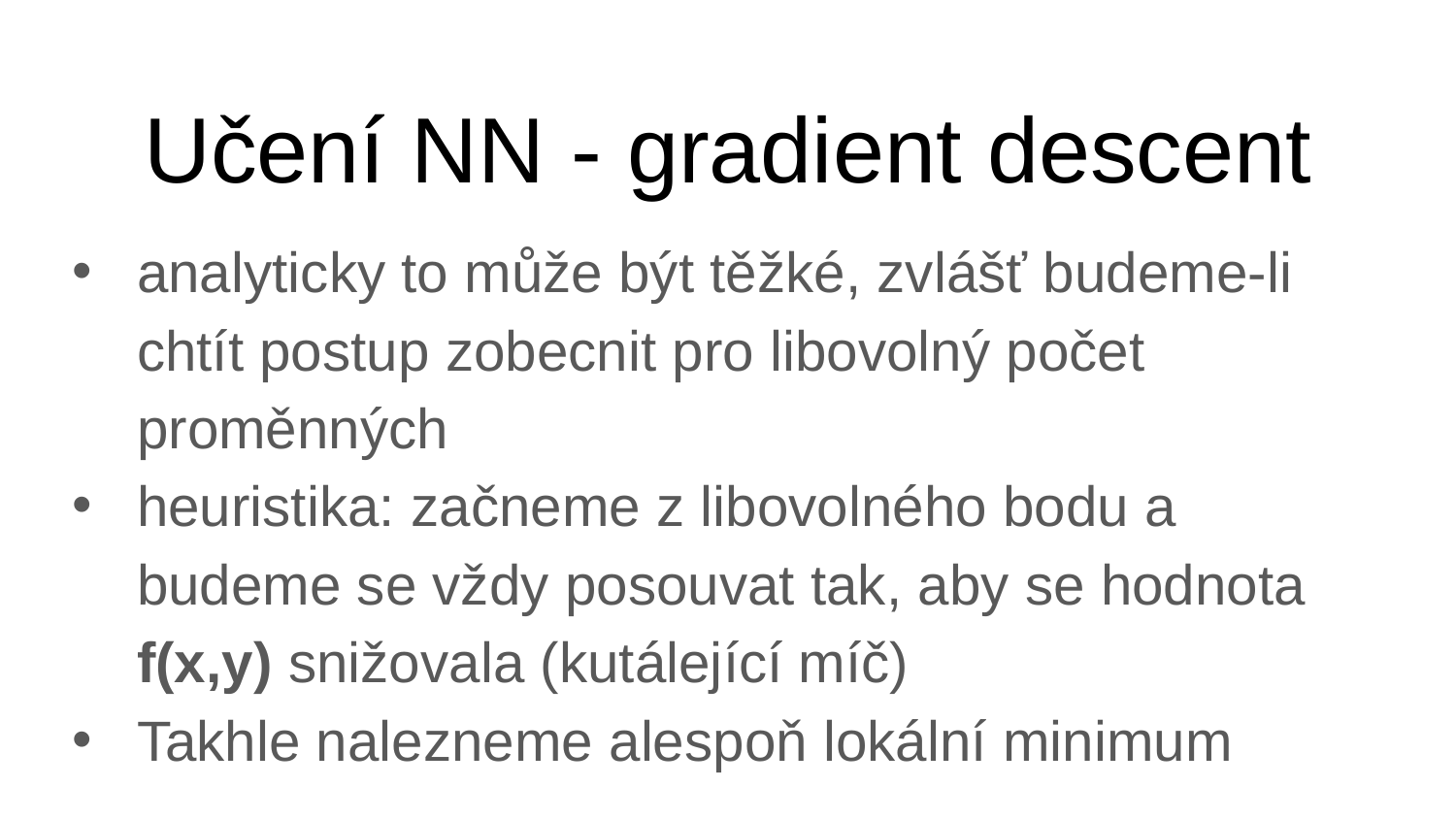

# Učení NN - gradient descent
analyticky to může být těžké, zvlášť budeme-li chtít postup zobecnit pro libovolný počet proměnných
heuristika: začneme z libovolného bodu a budeme se vždy posouvat tak, aby se hodnota f(x,y) snižovala (kutálející míč)
Takhle nalezneme alespoň lokální minimum